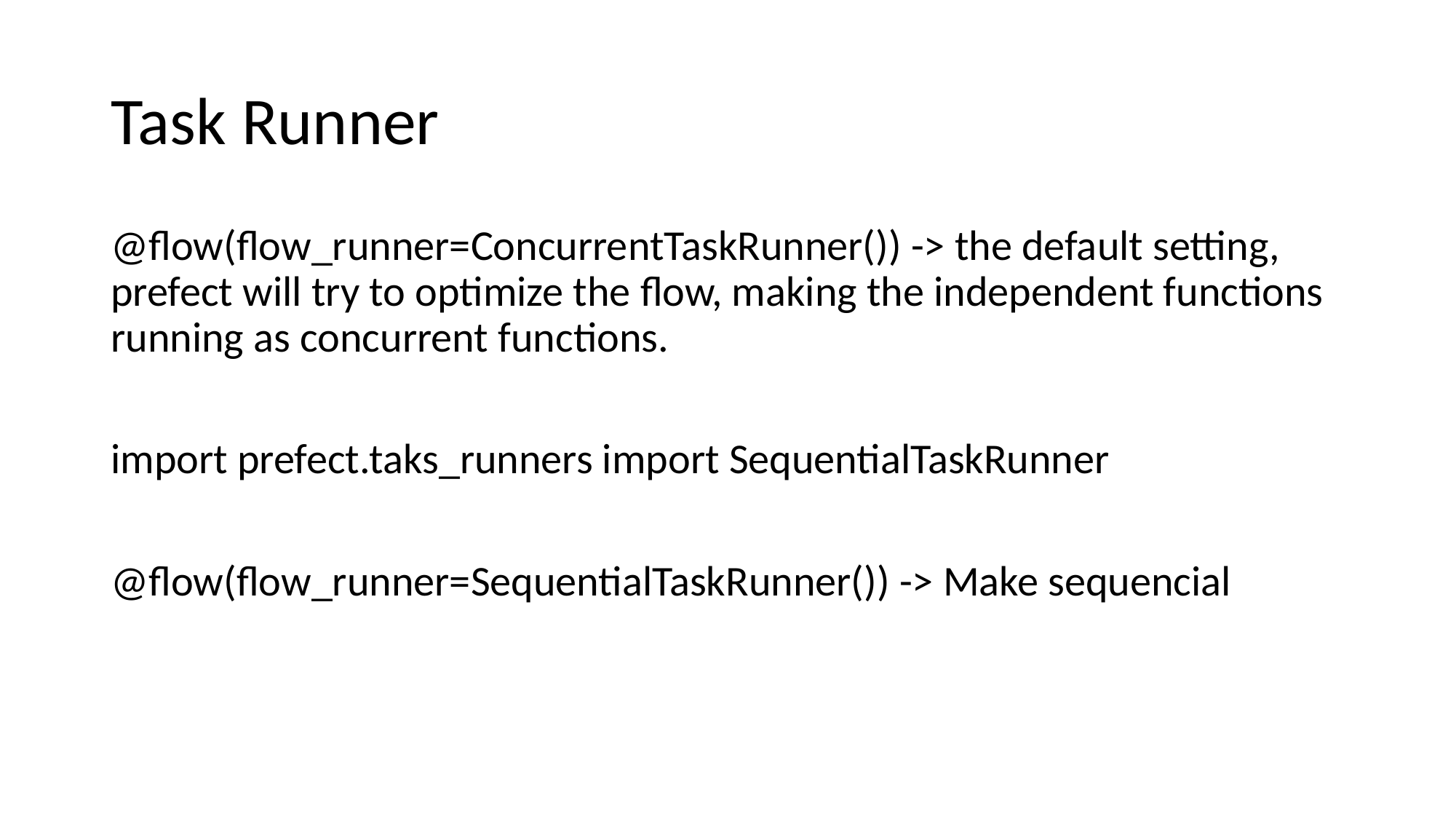

# Task Runner
@flow(flow_runner=ConcurrentTaskRunner()) -> the default setting, prefect will try to optimize the flow, making the independent functions running as concurrent functions.

import prefect.taks_runners import SequentialTaskRunner

@flow(flow_runner=SequentialTaskRunner()) -> Make sequencial